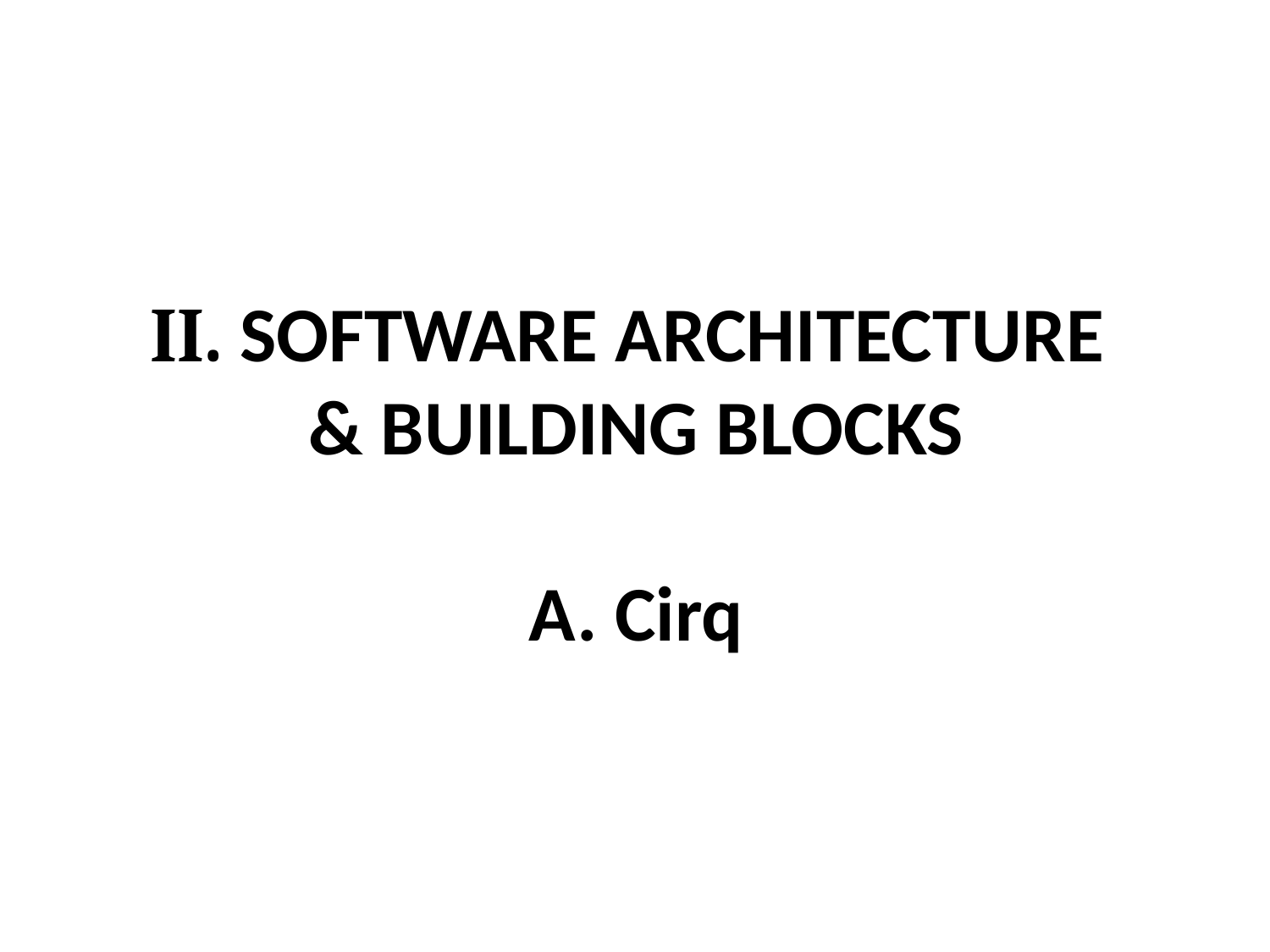

# II. SOFTWARE ARCHITECTURE & BUILDING BLOCKS A. Cirq